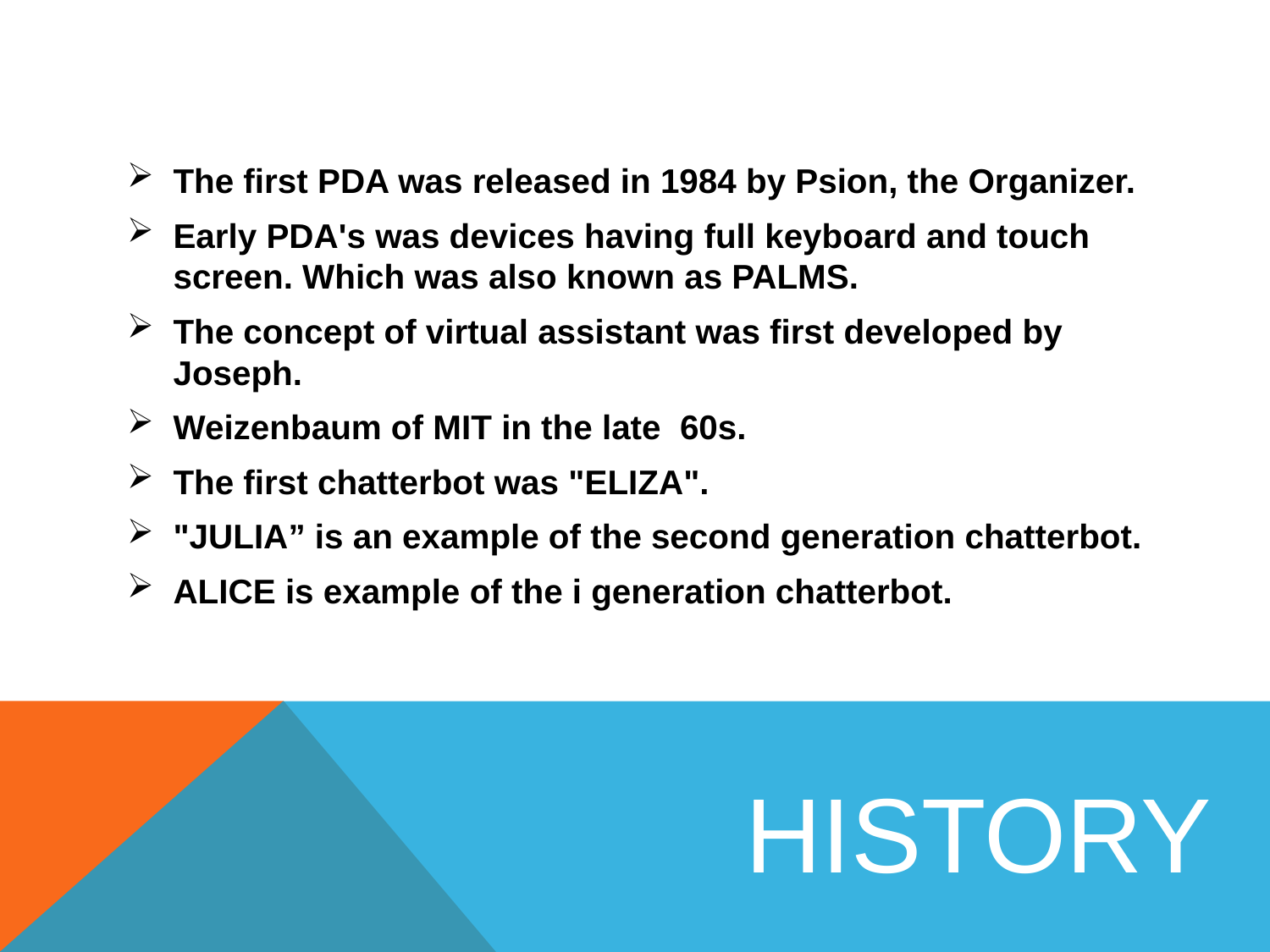

The first PDA was released in 1984 by Psion, the Organizer.
Early PDA's was devices having full keyboard and touch screen. Which was also known as PALMS.
The concept of virtual assistant was first developed by Joseph.
Weizenbaum of MIT in the late  60s.
The first chatterbot was "ELIZA".
"JULIA” is an example of the second generation chatterbot.
ALICE is example of the i generation chatterbot.
# HISTORY